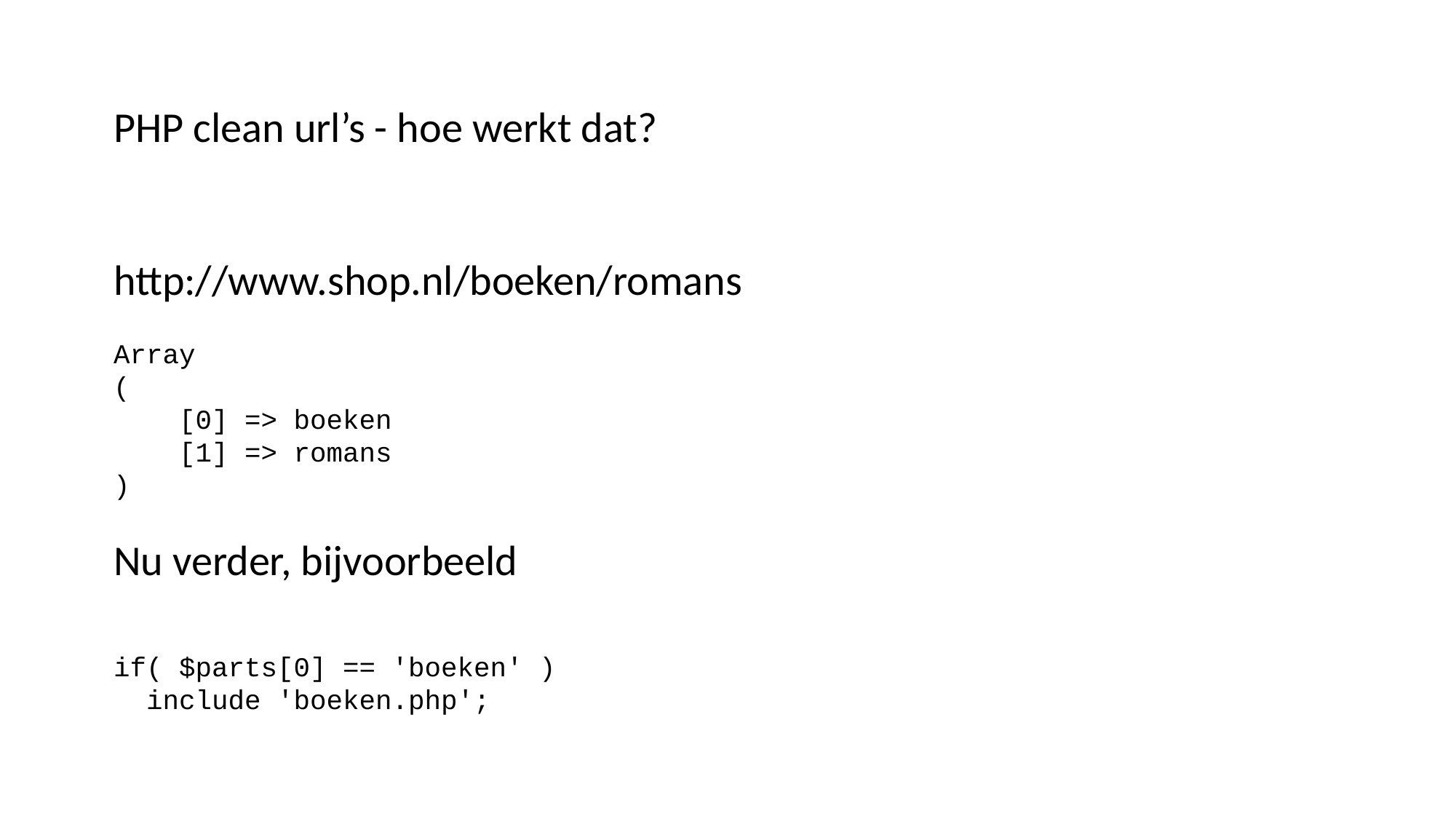

PHP clean url’s - hoe werkt dat?

http://www.shop.nl/boeken/romans

Array
(
    [0] => boeken
    [1] => romans
)

Nu verder, bijvoorbeeld

if( $parts[0] == 'boeken' )
  include 'boeken.php';